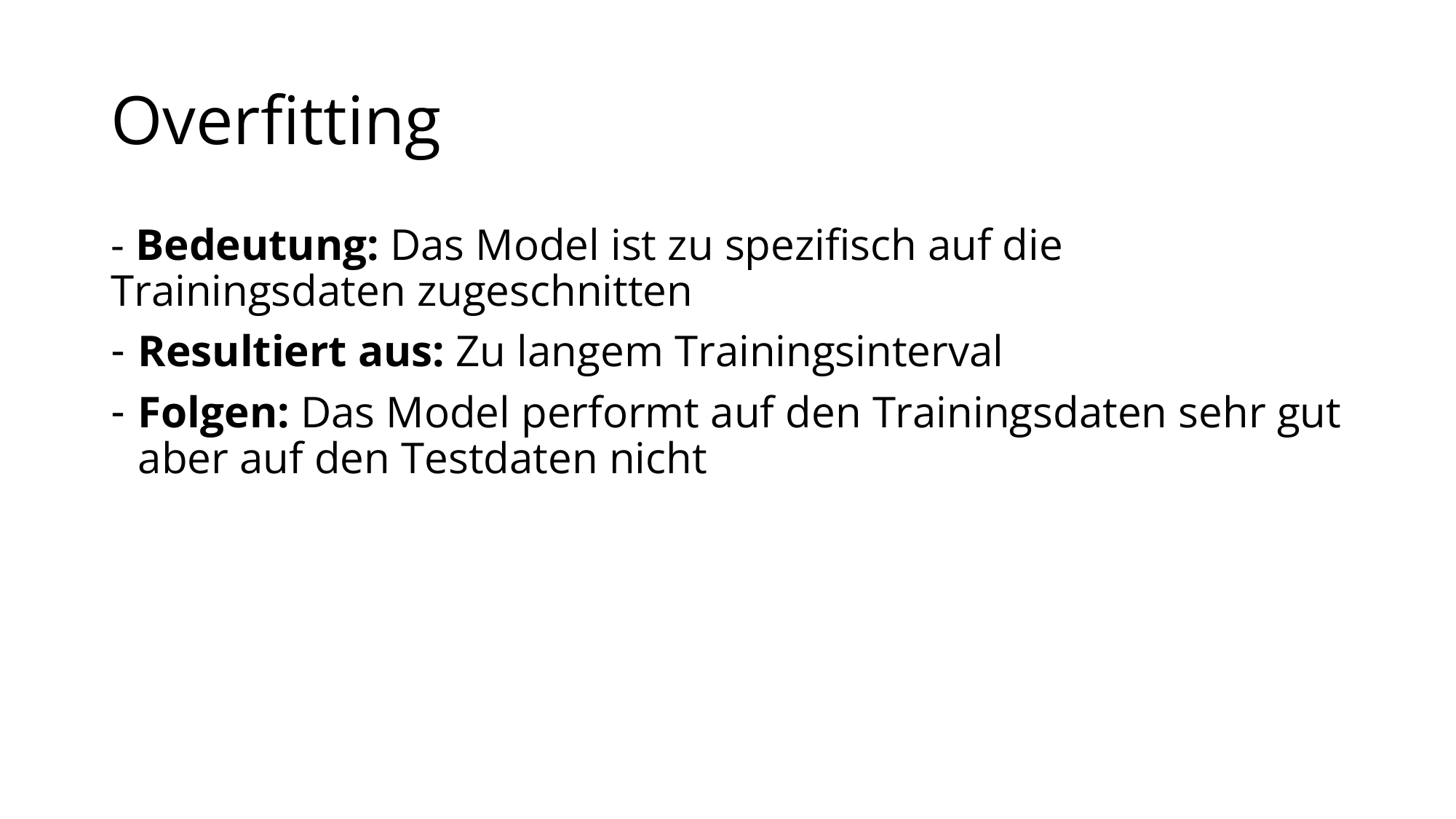

# Overfitting
- Bedeutung: Das Model ist zu spezifisch auf die Trainingsdaten zugeschnitten
Resultiert aus: Zu langem Trainingsinterval
Folgen: Das Model performt auf den Trainingsdaten sehr gut aber auf den Testdaten nicht